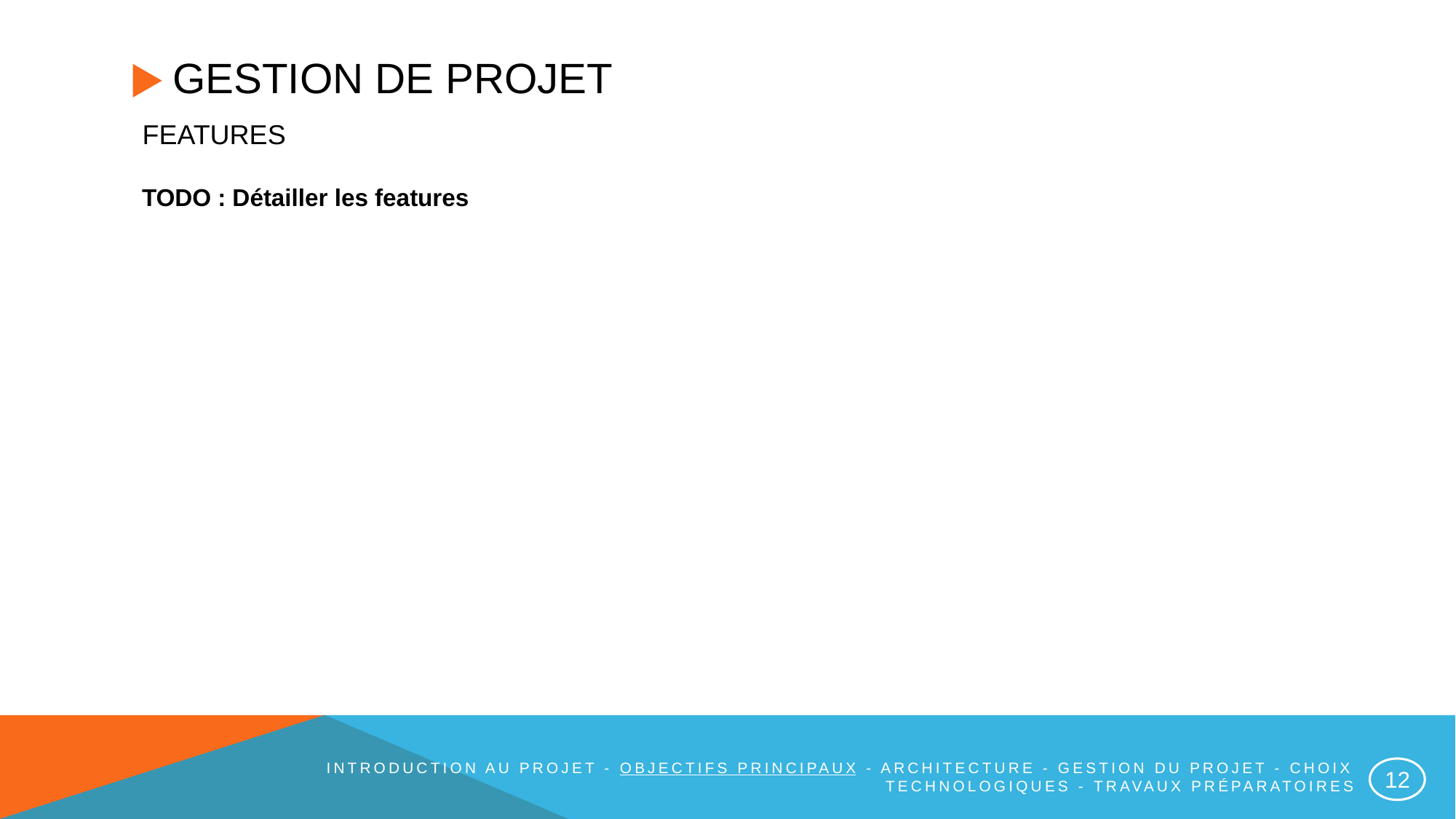

# Gestion de projet
Features
TODO : Détailler les features
Introduction au projet - Objectifs principaux - Architecture - Gestion du projet - Choix technologiques - Travaux préparatoires